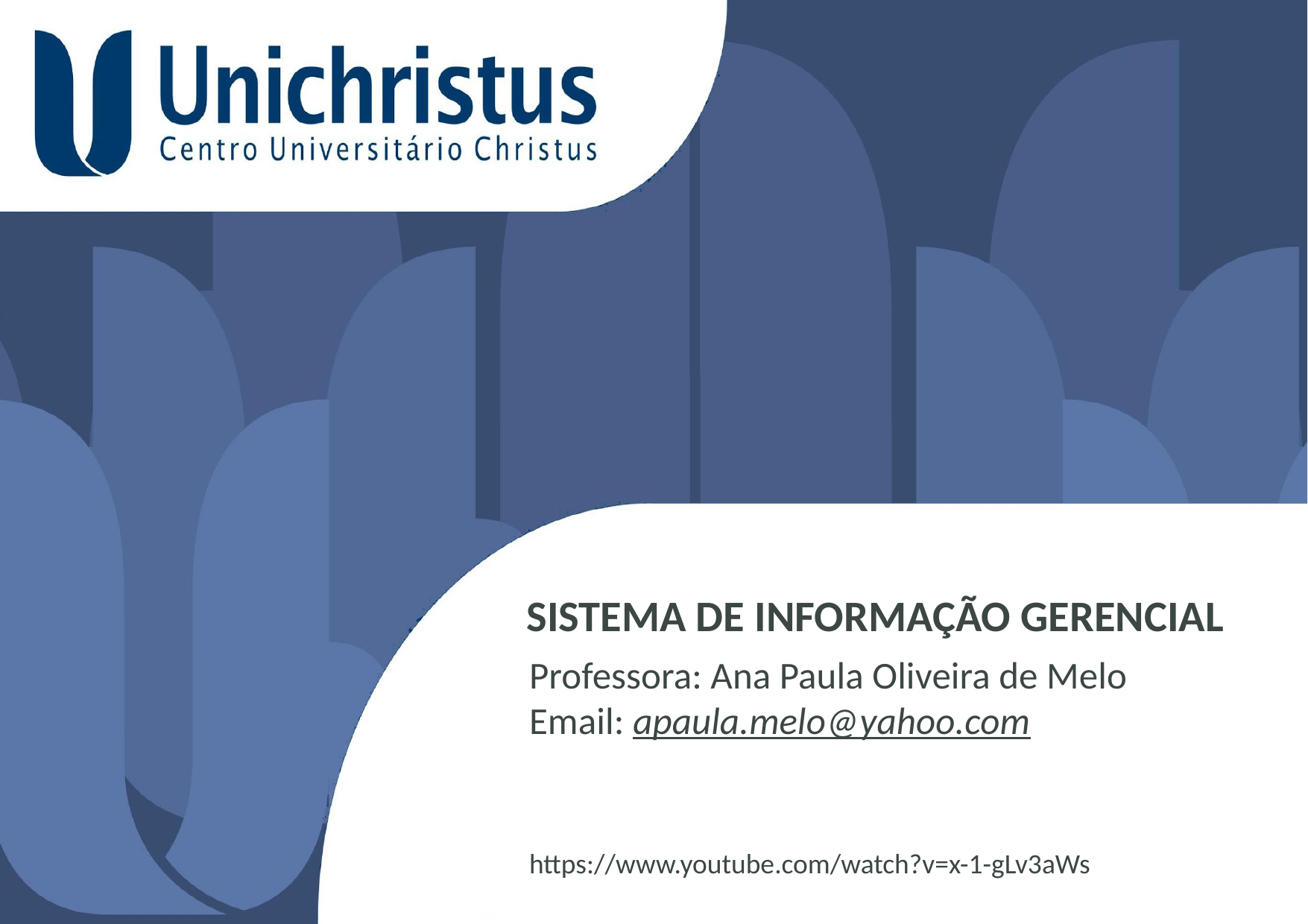

SISTEMA DE INFORMAÇÃO GERENCIAL
Professora: Ana Paula Oliveira de Melo
Email: apaula.melo@yahoo.com

https://www.youtube.com/watch?v=x-1-gLv3aWs